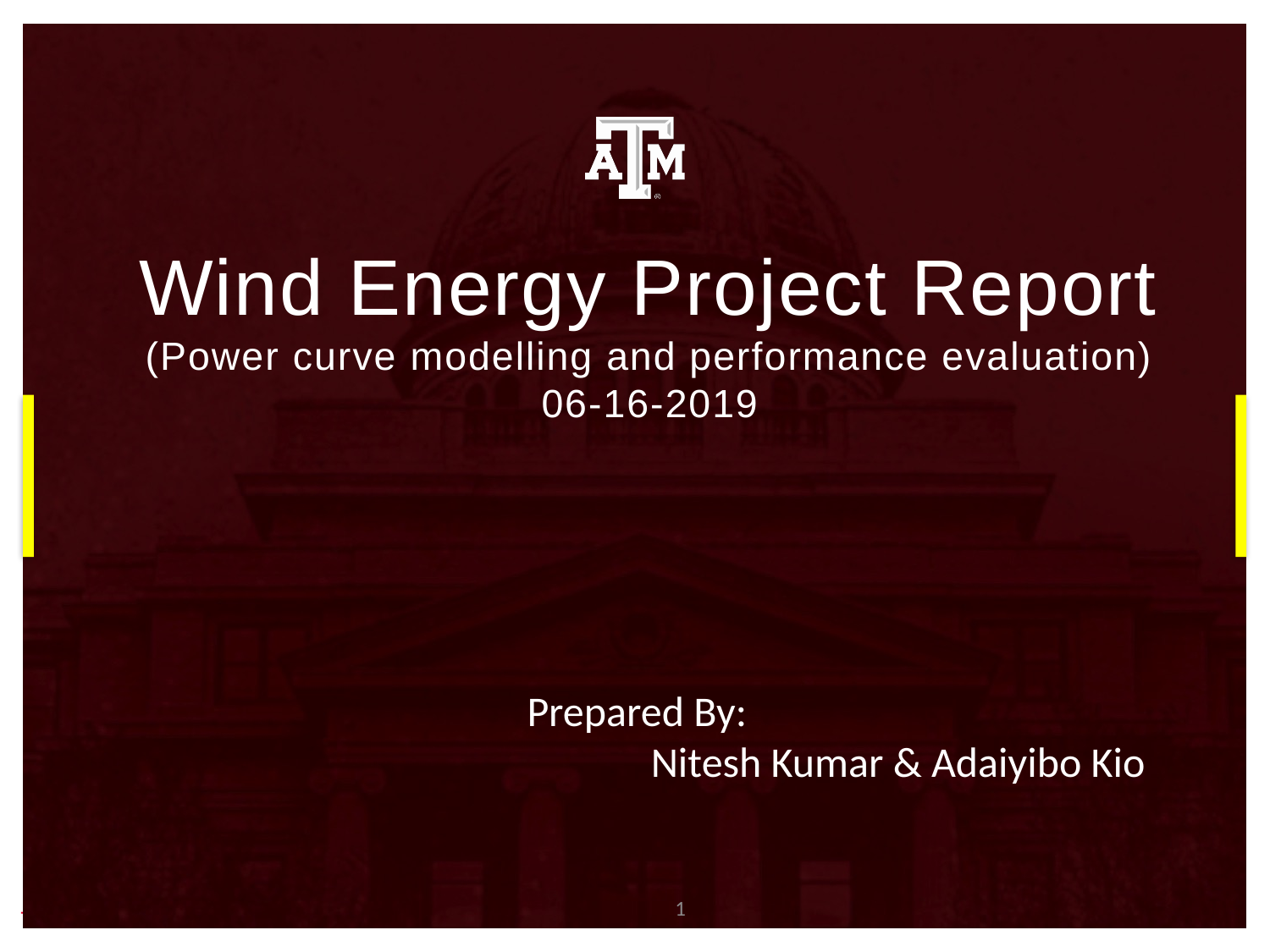

# Wind Energy Project Report (Power curve modelling and performance evaluation) 06-16-2019
Prepared By:
             Nitesh Kumar & Adaiyibo Kio
1